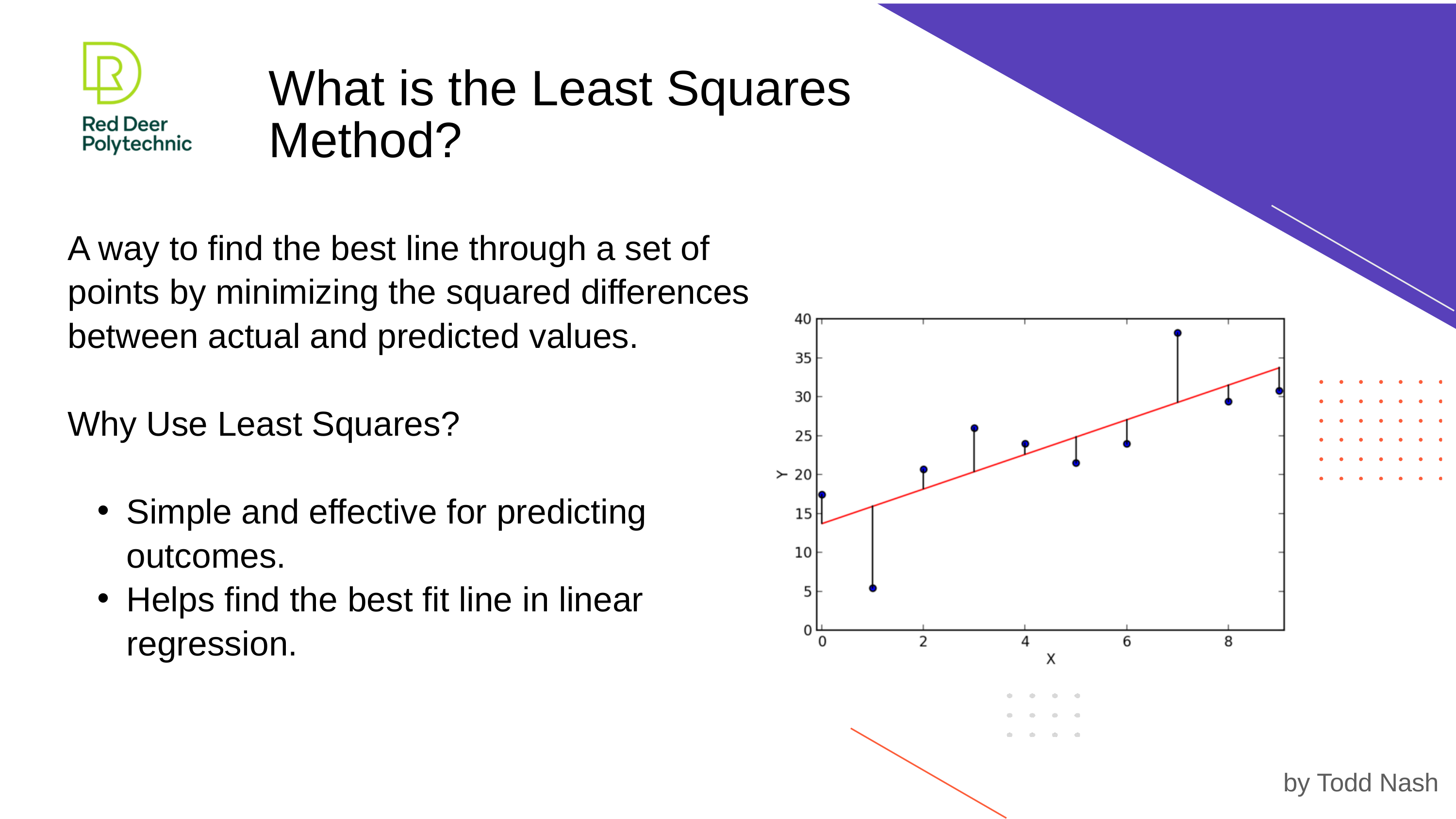

What is the Least Squares Method?

A way to find the best line through a set of points by minimizing the squared differences between actual and predicted values.

Why Use Least Squares?

Simple and effective for predicting outcomes.
Helps find the best fit line in linear regression.

by Todd Nash